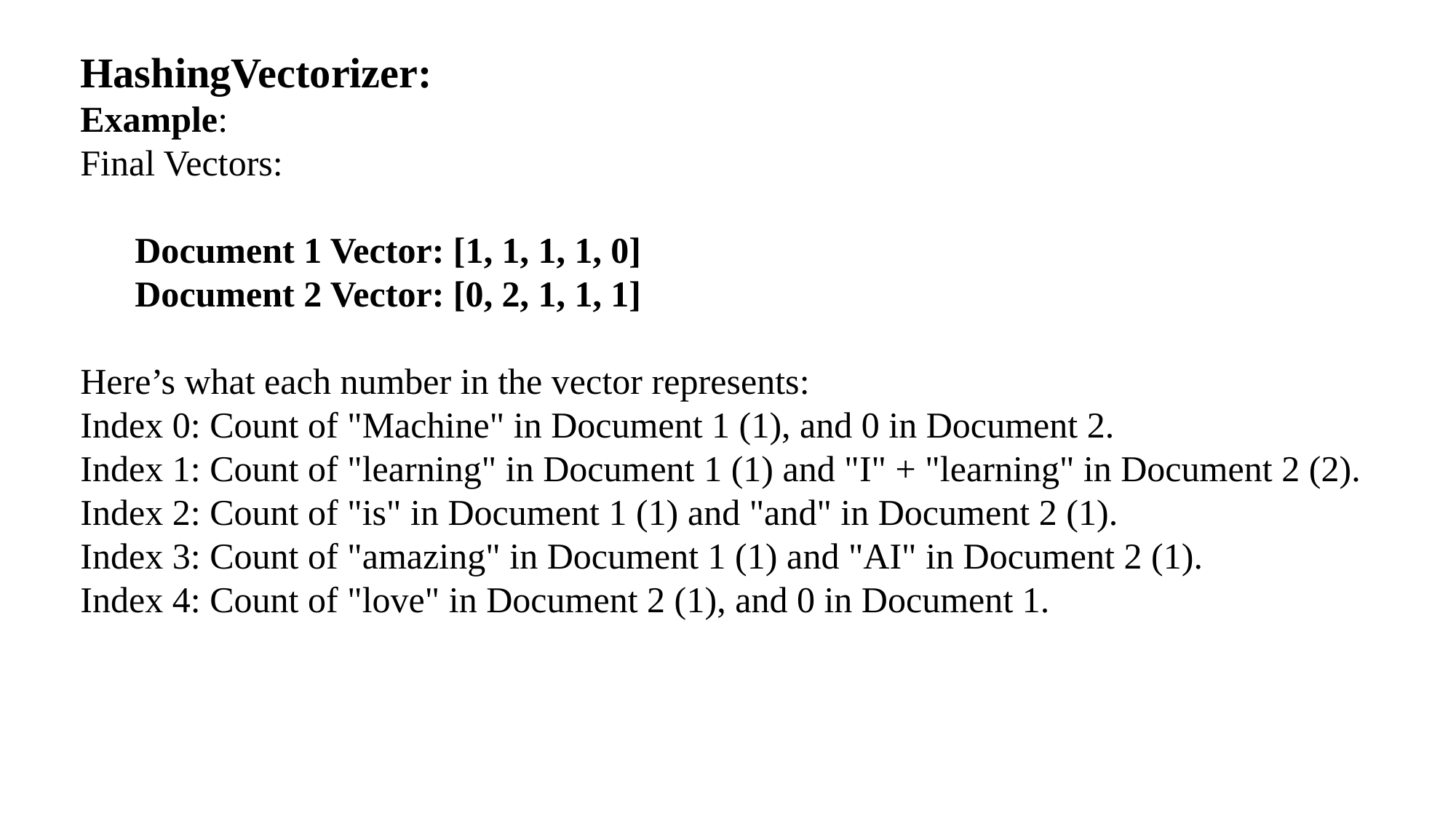

HashingVectorizer:
Example:
Final Vectors:

Document 1 Vector: [1, 1, 1, 1, 0]
Document 2 Vector: [0, 2, 1, 1, 1]

Here’s what each number in the vector represents:
Index 0: Count of "Machine" in Document 1 (1), and 0 in Document 2.
Index 1: Count of "learning" in Document 1 (1) and "I" + "learning" in Document 2 (2).
Index 2: Count of "is" in Document 1 (1) and "and" in Document 2 (1).
Index 3: Count of "amazing" in Document 1 (1) and "AI" in Document 2 (1).
Index 4: Count of "love" in Document 2 (1), and 0 in Document 1.